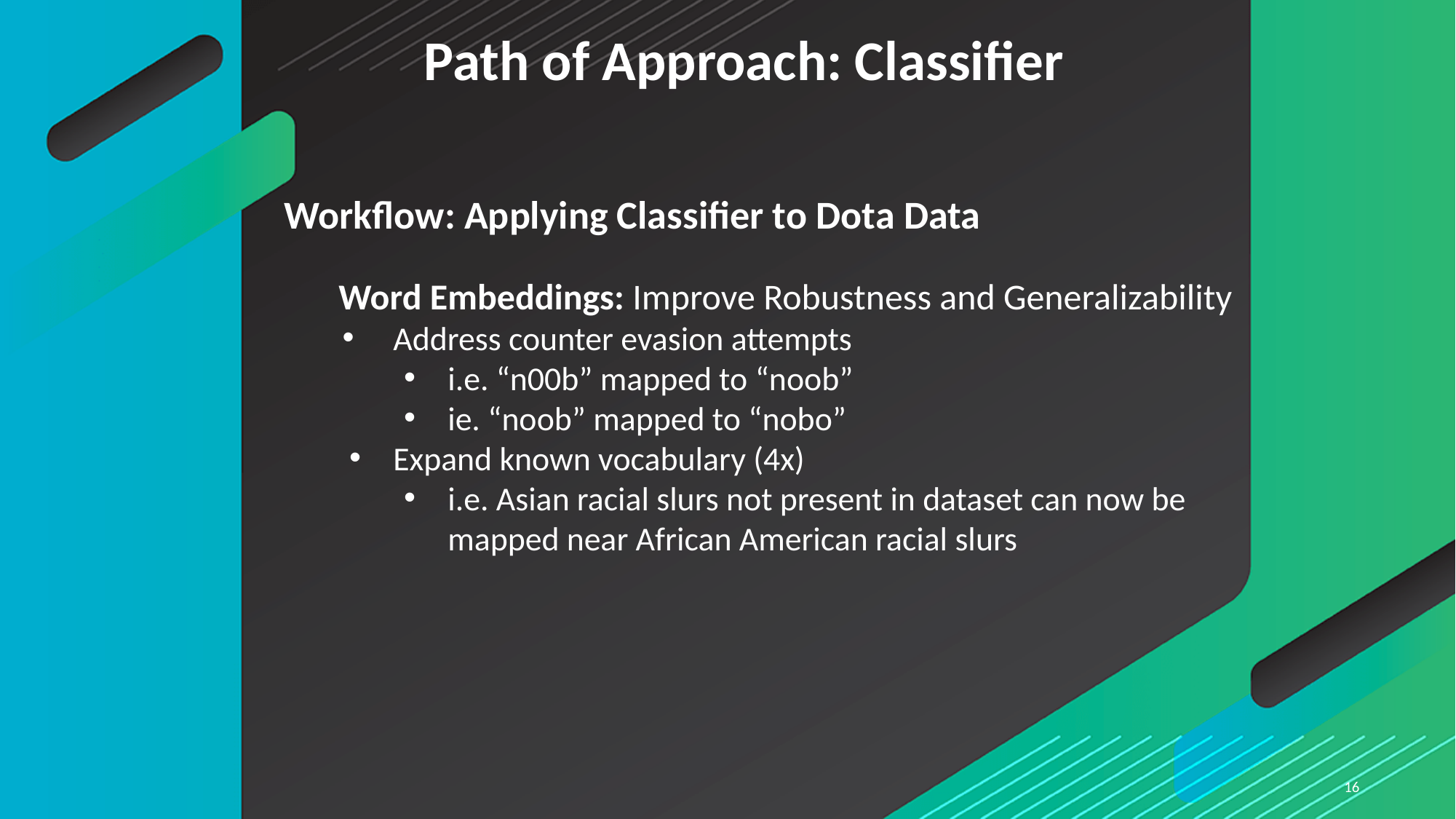

# Path of Approach: Classifier
Workflow: Applying Classifier to Dota Data

Word Embeddings: Improve Robustness and Generalizability
Address counter evasion attempts
i.e. “n00b” mapped to “noob”
ie. “noob” mapped to “nobo”
Expand known vocabulary (4x)
i.e. Asian racial slurs not present in dataset can now be
mapped near African American racial slurs

16